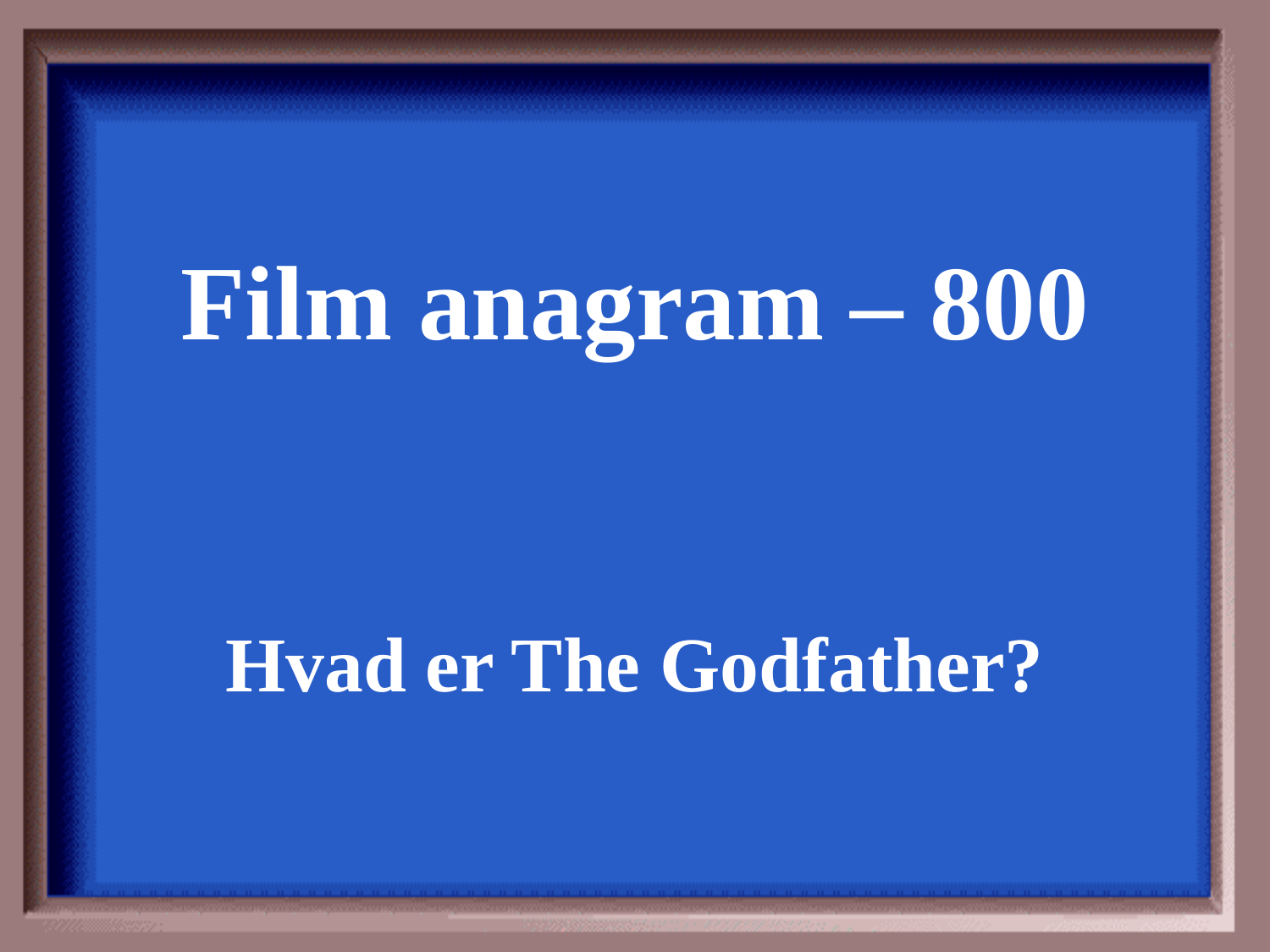

Film anagram – 800
Hvad er The Godfather?